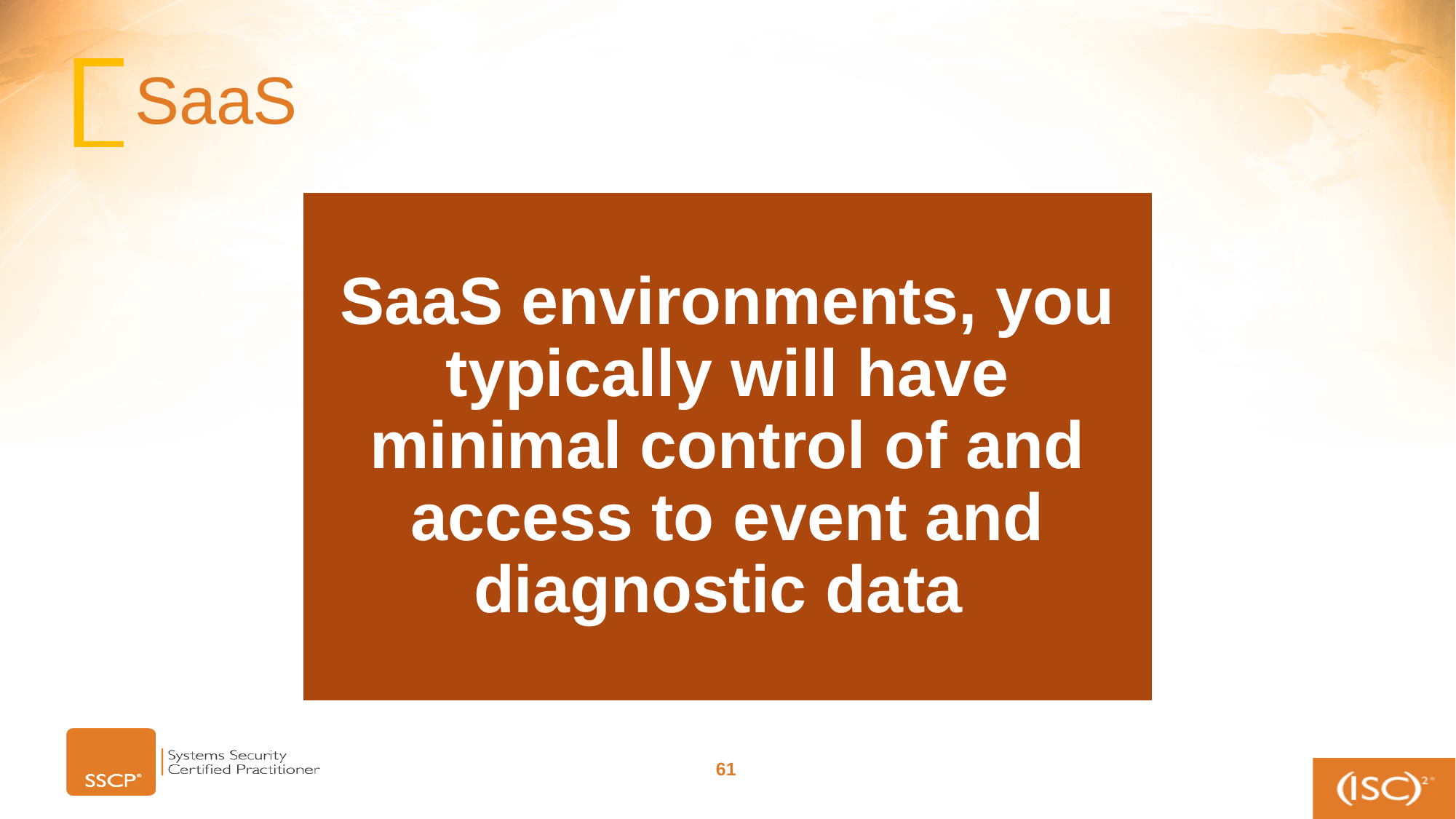

# SaaS
SaaS environments, you typically will have minimal control of and access to event and diagnostic data